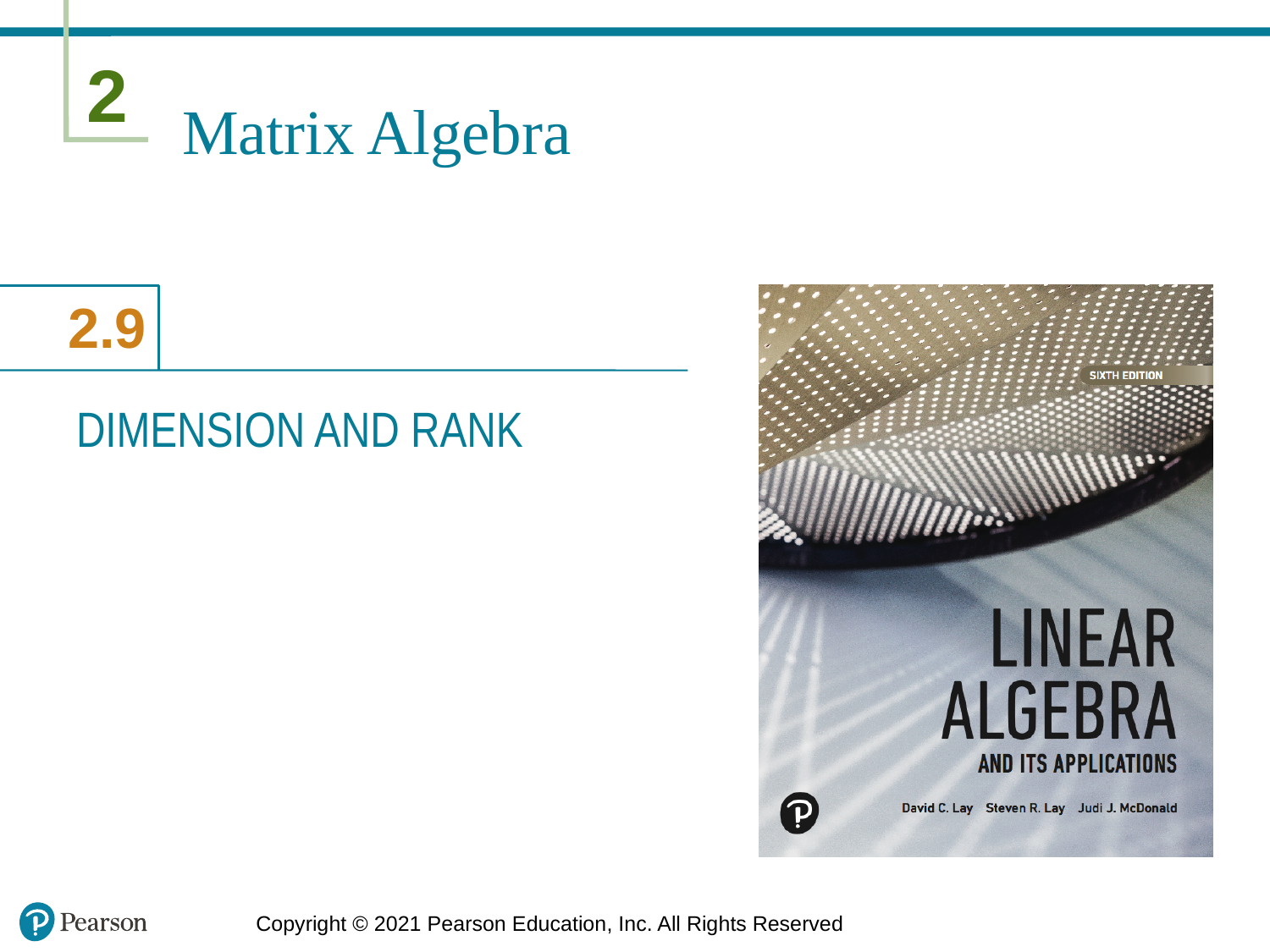

# Matrix Algebra
DIMENSION AND RANK
Copyright © 2021 Pearson Education, Inc. All Rights Reserved